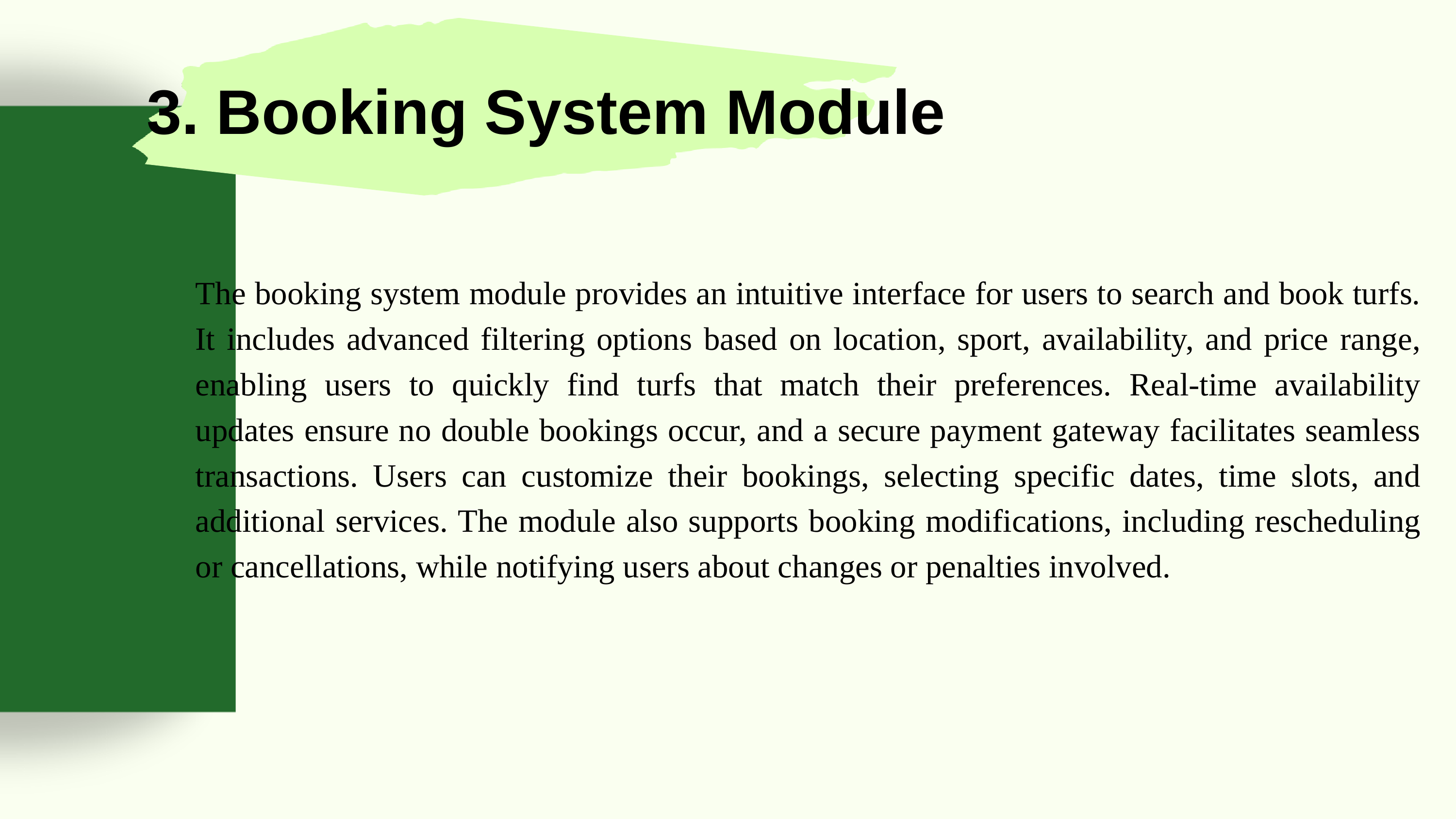

3. Booking System Module

The booking system module provides an intuitive interface for users to search and book turfs. It includes advanced filtering options based on location, sport, availability, and price range, enabling users to quickly find turfs that match their preferences. Real-time availability updates ensure no double bookings occur, and a secure payment gateway facilitates seamless transactions. Users can customize their bookings, selecting specific dates, time slots, and additional services. The module also supports booking modifications, including rescheduling or cancellations, while notifying users about changes or penalties involved.